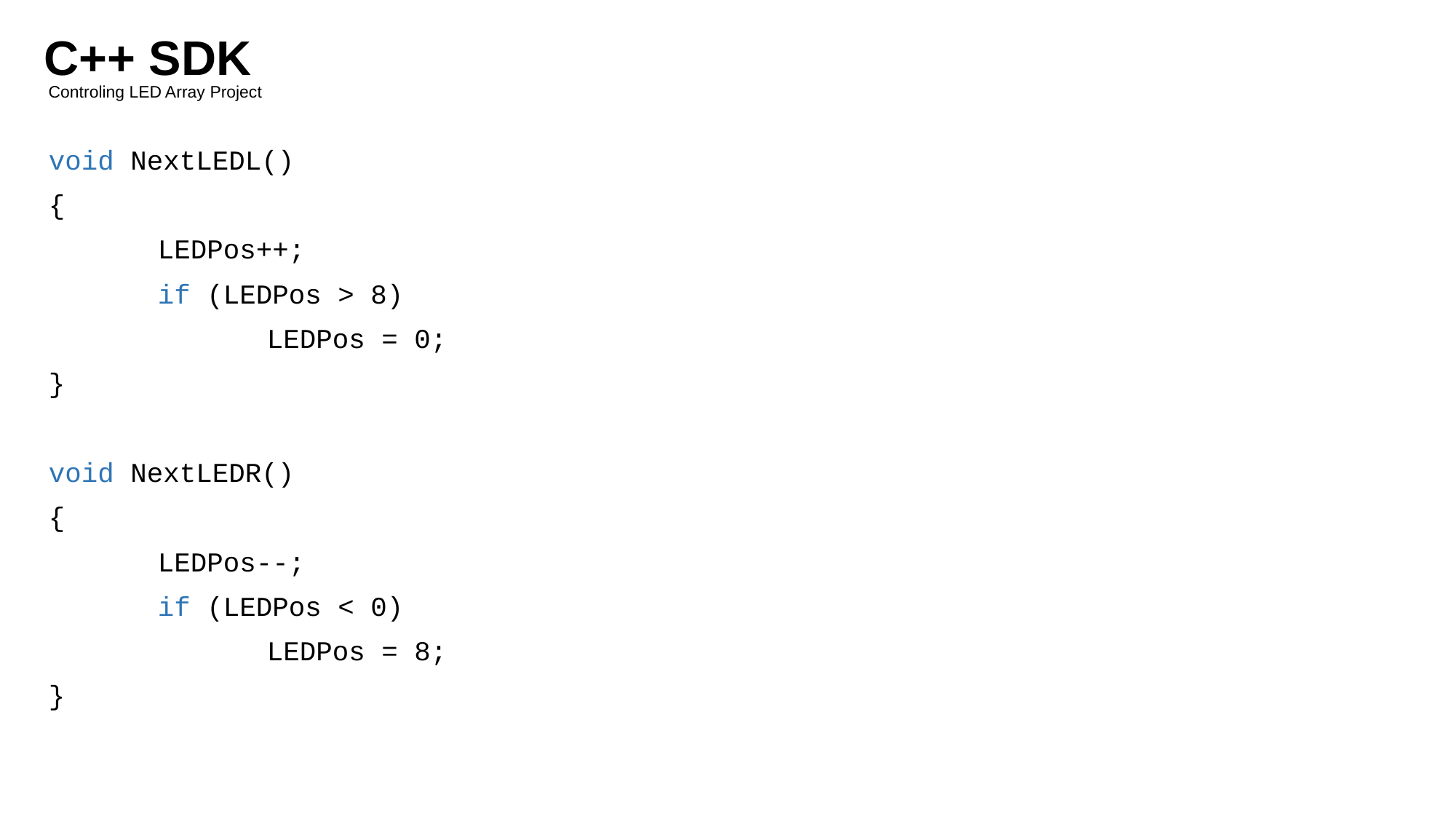

C++ SDK
Controling LED Array Project
void NextLEDL()
{
	LEDPos++;
	if (LEDPos > 8)
		LEDPos = 0;
}

void NextLEDR()
{
	LEDPos--;
	if (LEDPos < 0)
		LEDPos = 8;
}